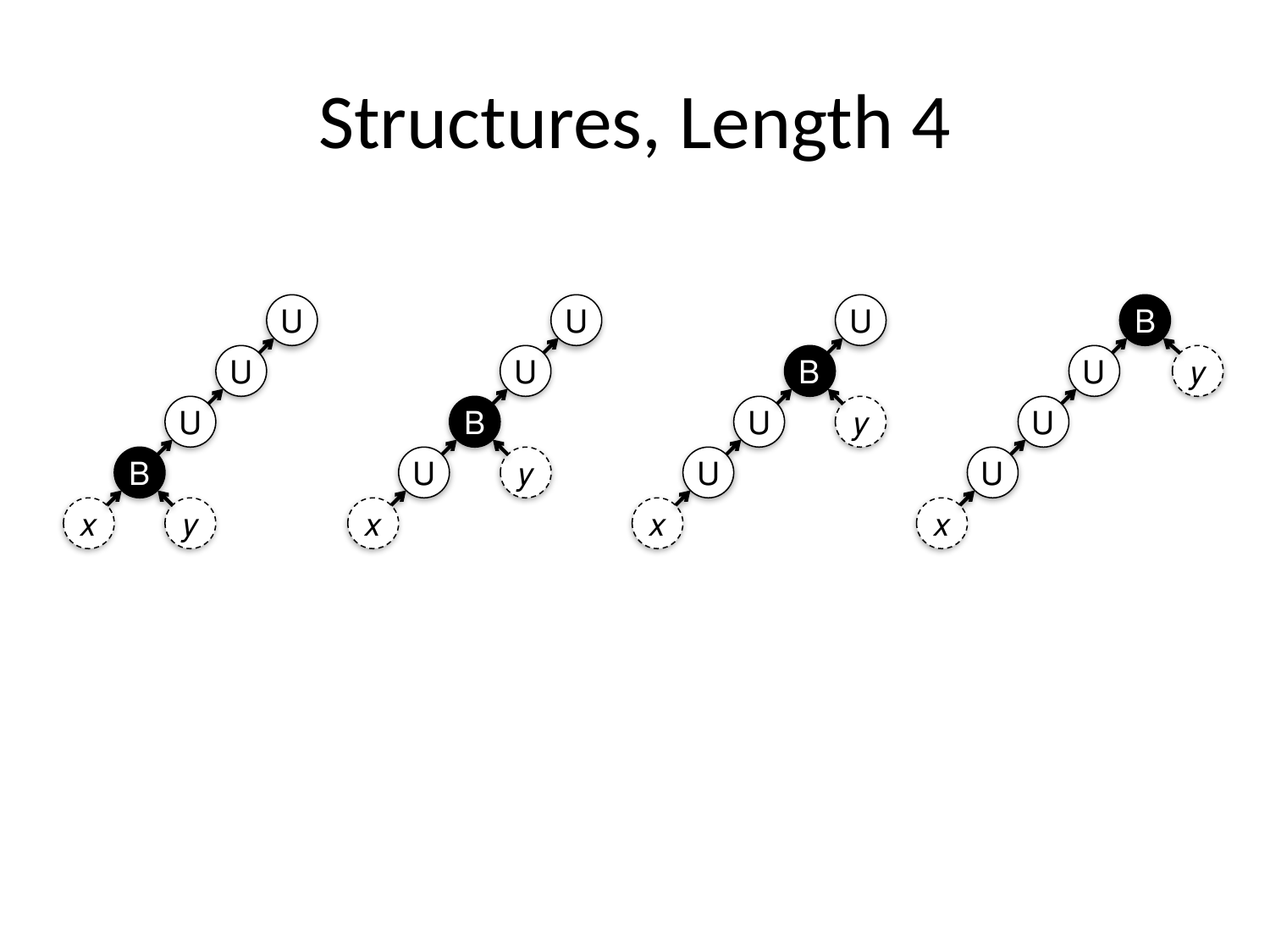

# Structures, Length 4
U
U
U
B
x
y
U
U
B
U
y
x
U
B
U
y
U
x
B
U
y
U
U
x